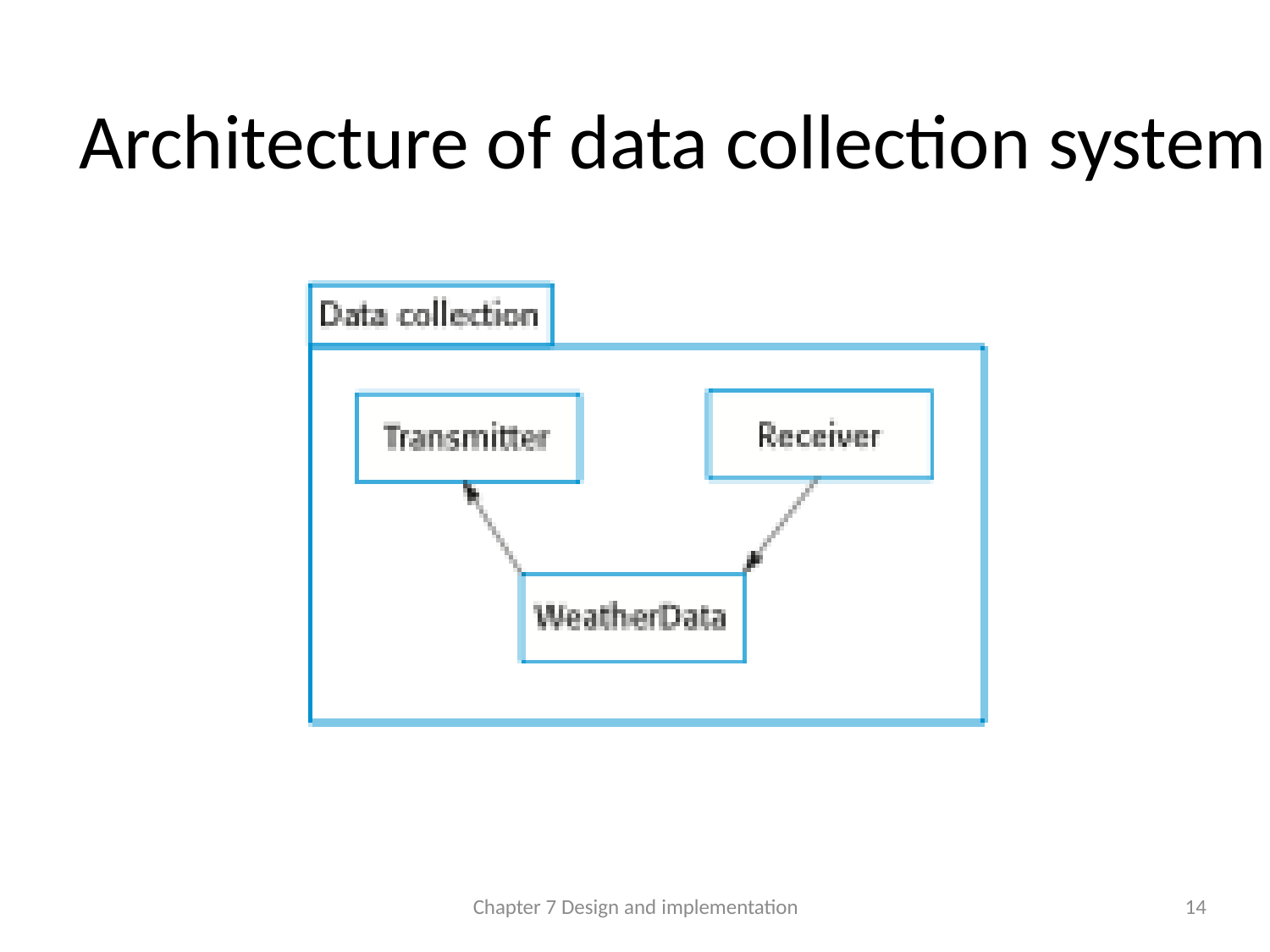

# Architecture of data collection system

Chapter 7 Design and implementation
14